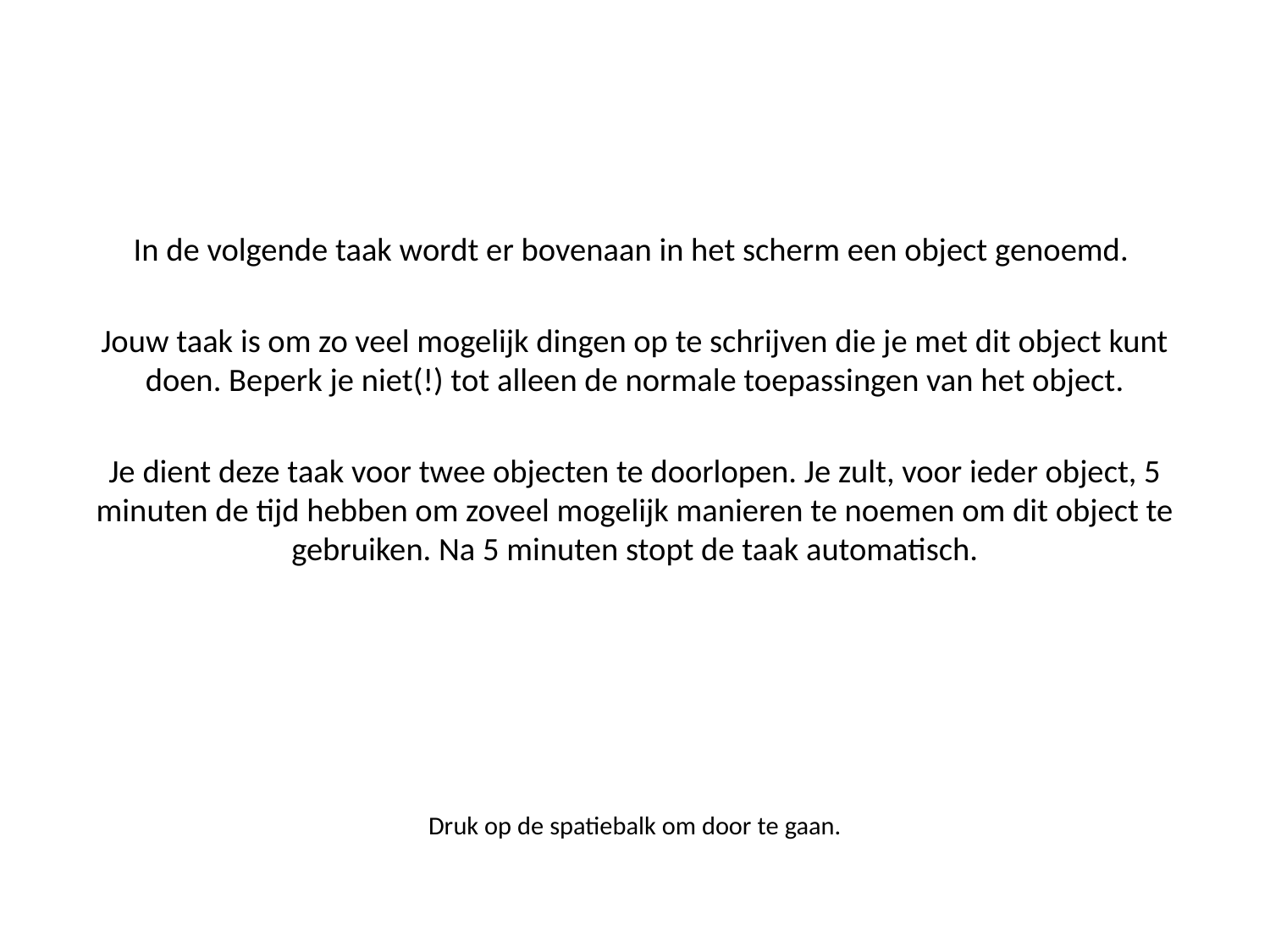

In de volgende taak wordt er bovenaan in het scherm een object genoemd.

Jouw taak is om zo veel mogelijk dingen op te schrijven die je met dit object kunt doen. Beperk je niet(!) tot alleen de normale toepassingen van het object.

Je dient deze taak voor twee objecten te doorlopen. Je zult, voor ieder object, 5 minuten de tijd hebben om zoveel mogelijk manieren te noemen om dit object te gebruiken. Na 5 minuten stopt de taak automatisch.

Druk op de spatiebalk om door te gaan.